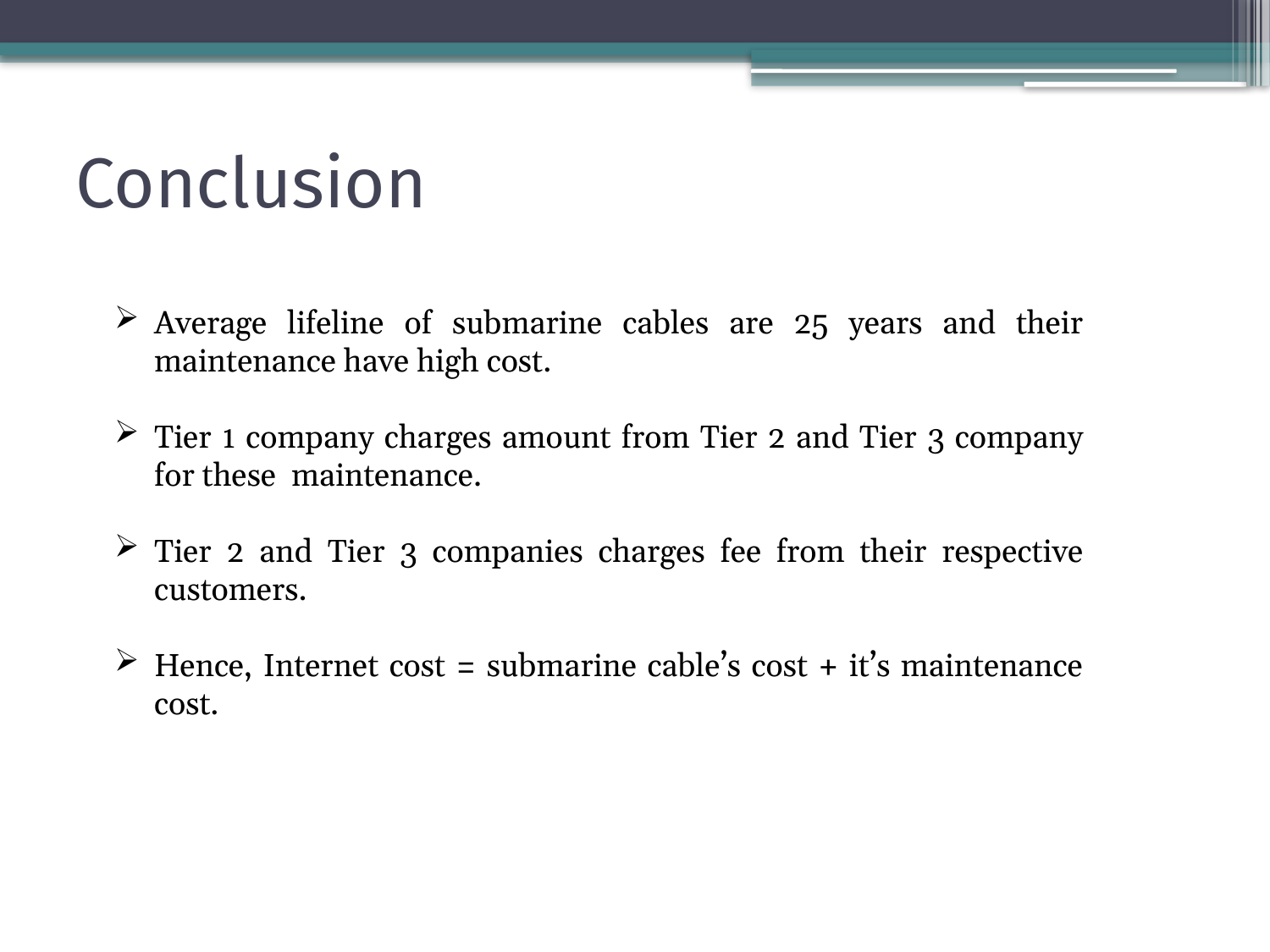

# Conclusion
Average lifeline of submarine cables are 25 years and their maintenance have high cost.

Tier 1 company charges amount from Tier 2 and Tier 3 company for these  maintenance.

Tier 2 and Tier 3 companies charges fee from their respective customers.

Hence, Internet cost = submarine cable’s cost + it’s maintenance cost.